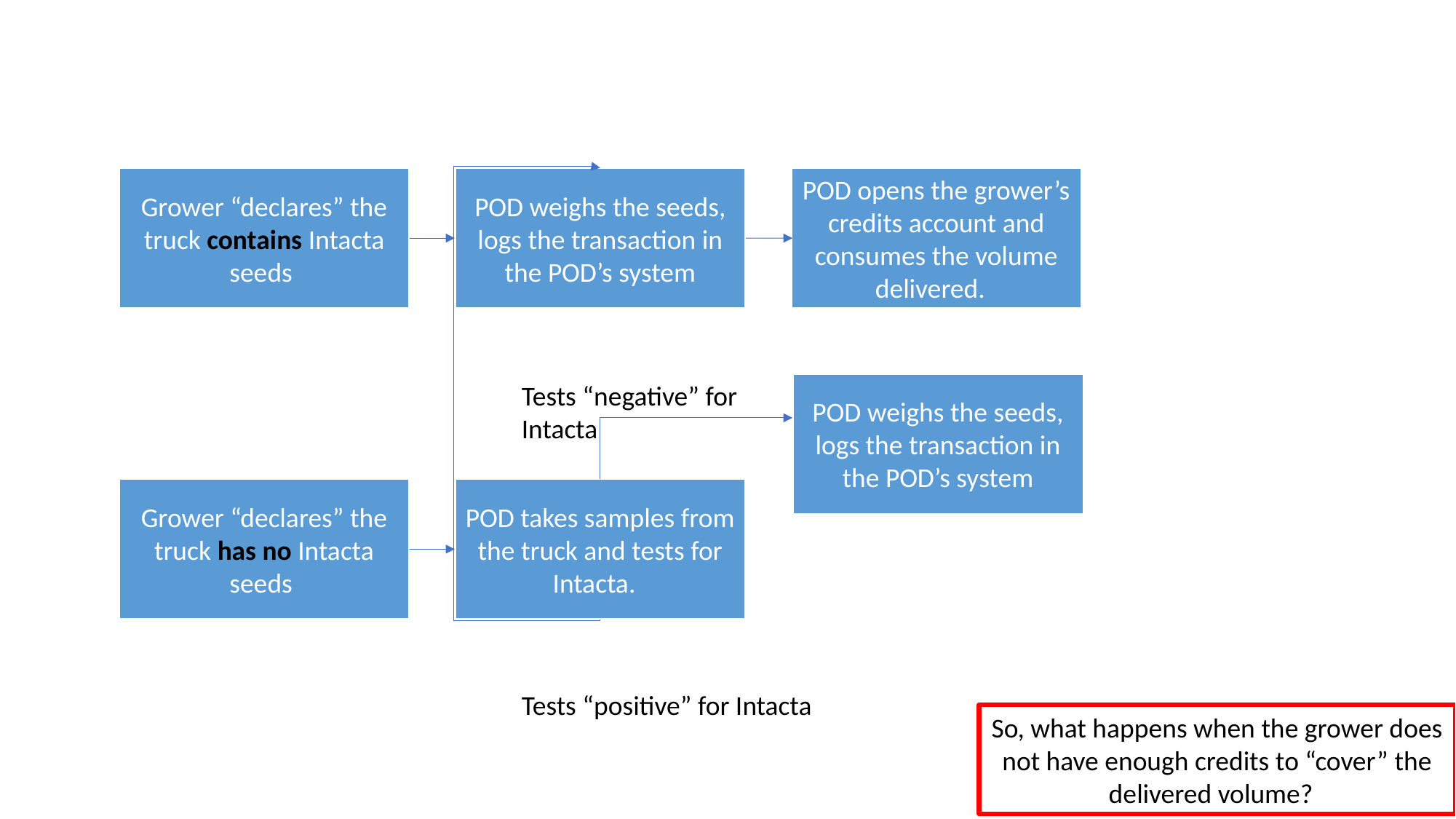

Grower “declares” the truck contains Intacta seeds
POD weighs the seeds, logs the transaction in the POD’s system
POD opens the grower’s credits account and consumes the volume delivered.
Tests “negative” for Intacta
POD weighs the seeds, logs the transaction in the POD’s system
POD takes samples from the truck and tests for Intacta.
Grower “declares” the truck has no Intacta seeds
Tests “positive” for Intacta
So, what happens when the grower does not have enough credits to “cover” the delivered volume?